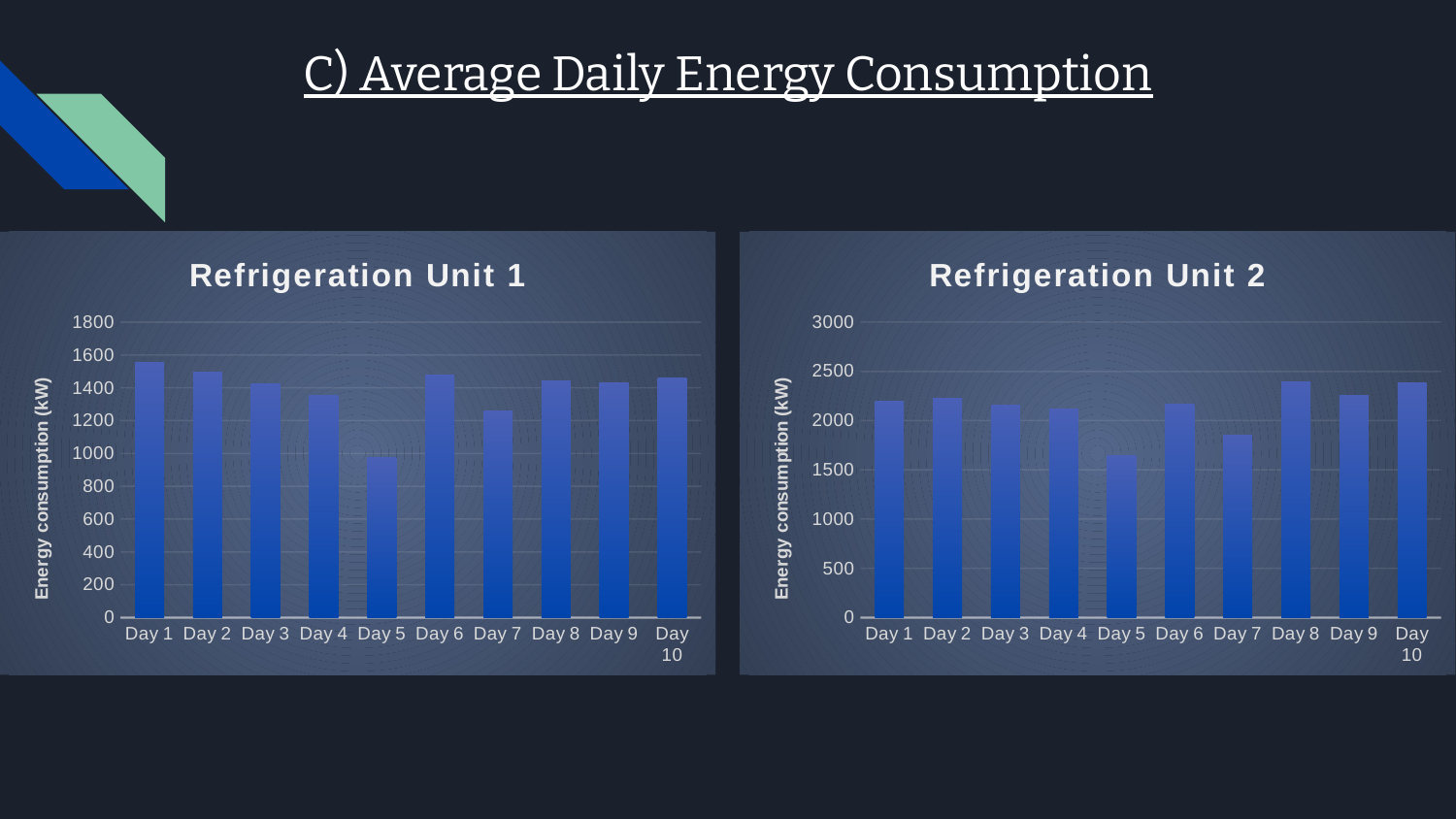

# C) Average Daily Energy Consumption

### Chart:

| Category | Refrigeration Unit 1 |
|---|---|
| Day 1 | 1551.9970000000012 |
| Day 2 | 1495.3980000000015 |
| Day 3 | 1426.9434999999996 |
| Day 4 | 1355.092500000002 |
| Day 5 | 976.7350000000009 |
| Day 6 | 1475.2330000000002 |
| Day 7 | 1261.364999999997 |
| Day 8 | 1444.5004999999994 |
| Day 9 | 1433.2125000000003 |
| Day 10 | 1460.647500000002 |

### Chart:

| Category | Refrigeration Unit 2 |
|---|---|
| Day 1 | 2196.992833333328 |
| Day 2 | 2221.996999999999 |
| Day 3 | 2160.594499999998 |
| Day 4 | 2116.4914999999987 |
| Day 5 | 1647.394500000015 |
| Day 6 | 2172.111833333346 |
| Day 7 | 1855.0085000000004 |
| Day 8 | 2390.575999999998 |
| Day 9 | 2258.101500000004 |
| Day 10 | 2383.3089999999993 |